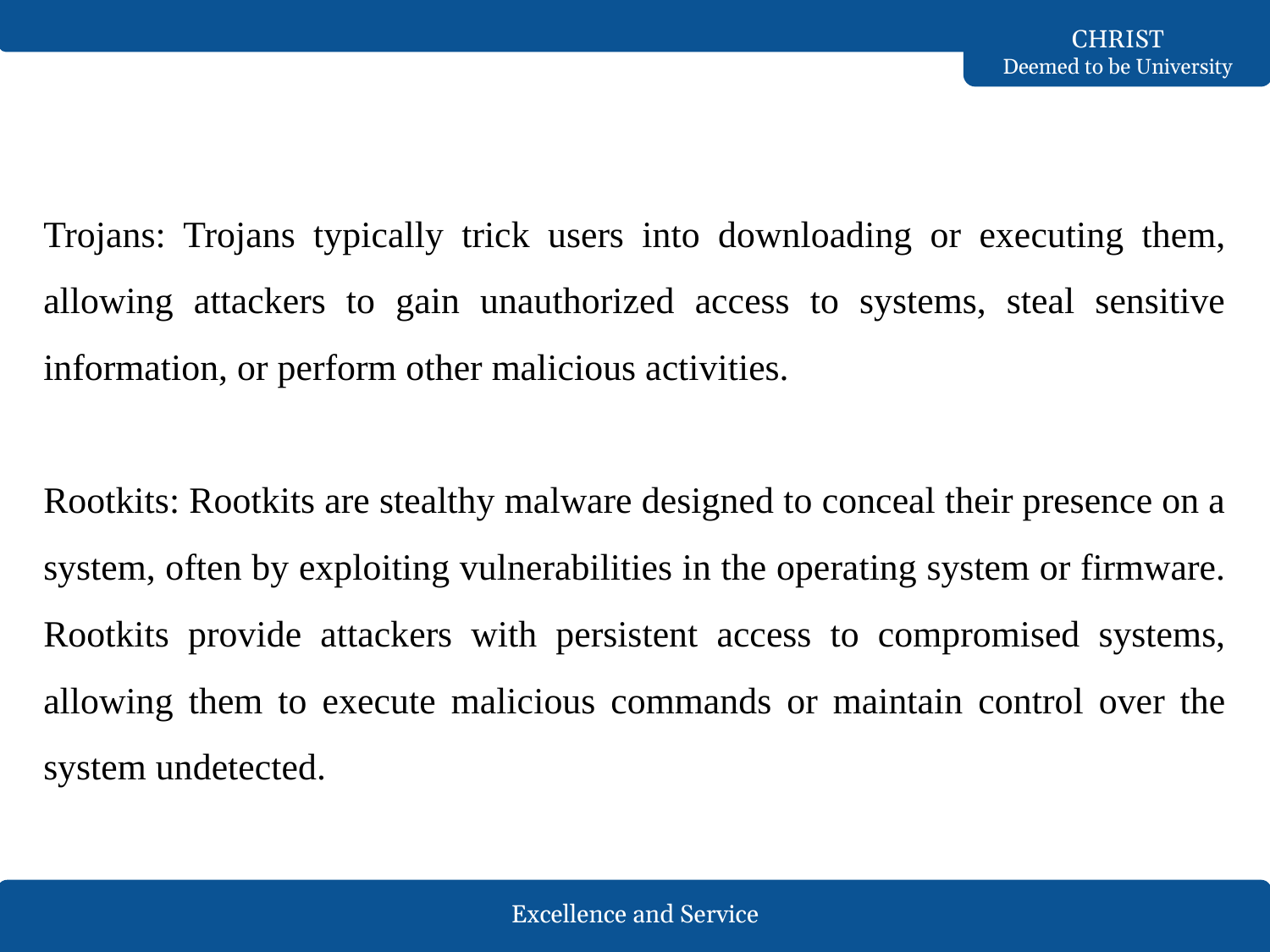

Trojans: Trojans typically trick users into downloading or executing them, allowing attackers to gain unauthorized access to systems, steal sensitive information, or perform other malicious activities.

Rootkits: Rootkits are stealthy malware designed to conceal their presence on a system, often by exploiting vulnerabilities in the operating system or firmware. Rootkits provide attackers with persistent access to compromised systems, allowing them to execute malicious commands or maintain control over the system undetected.